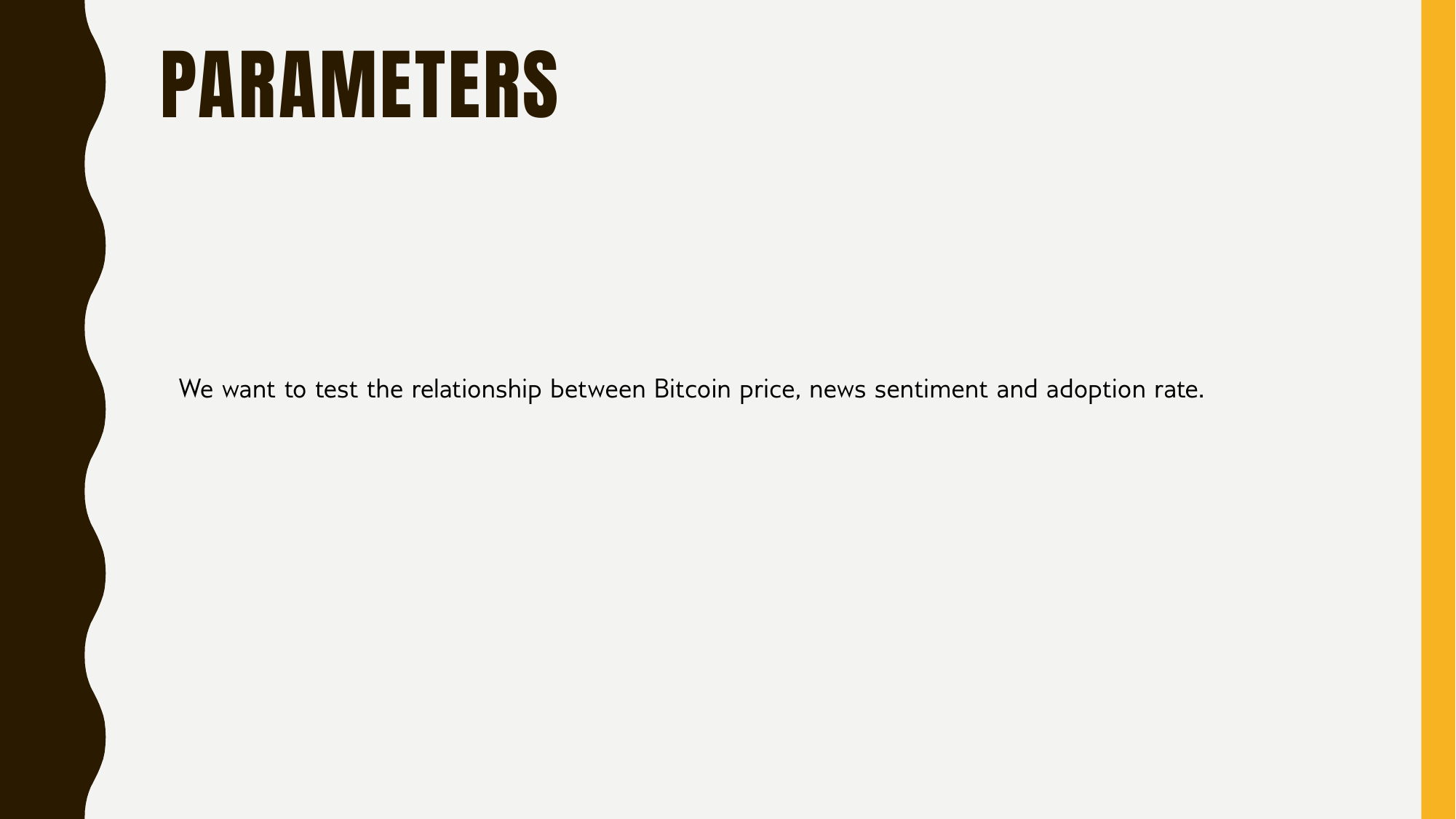

# Parameters
We want to test the relationship between Bitcoin price, news sentiment and adoption rate.